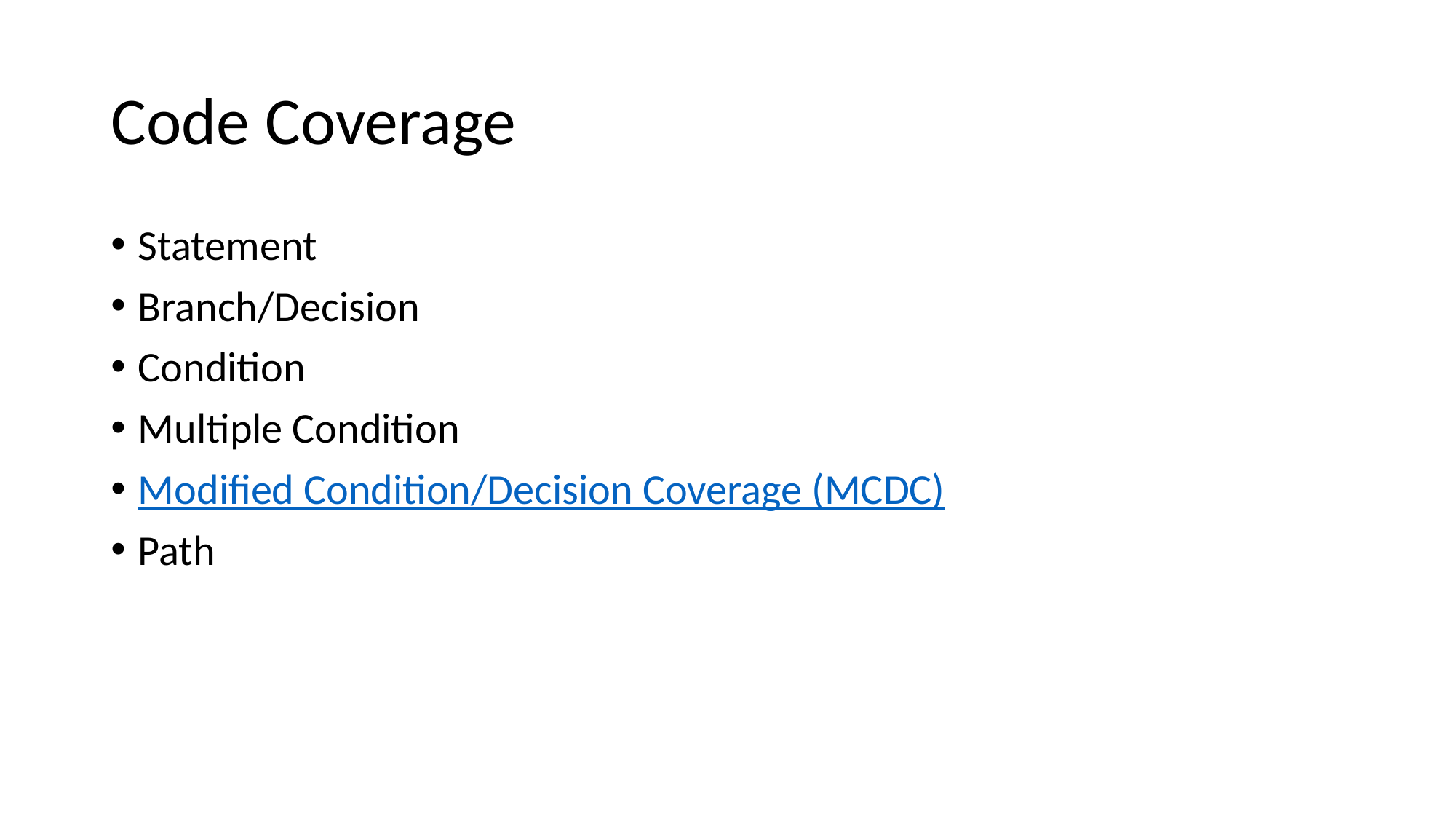

# Code Coverage
Statement
Branch/Decision
Condition
Multiple Condition
Modified Condition/Decision Coverage (MCDC)
Path